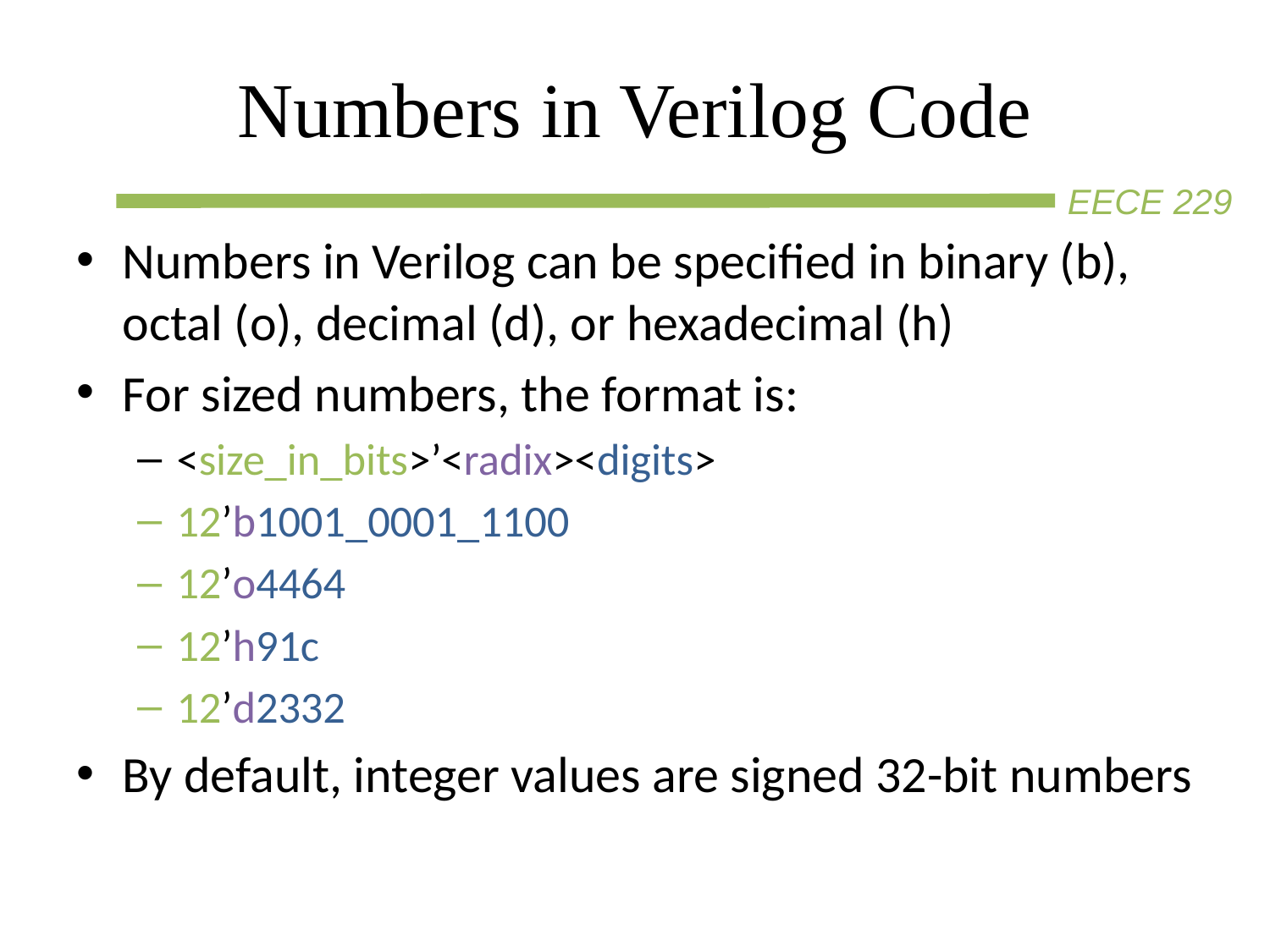

# Numbers in Verilog Code
Numbers in Verilog can be specified in binary (b), octal (o), decimal (d), or hexadecimal (h)
For sized numbers, the format is:
<size_in_bits>’<radix><digits>
12’b1001_0001_1100
12’o4464
12’h91c
12’d2332
By default, integer values are signed 32-bit numbers